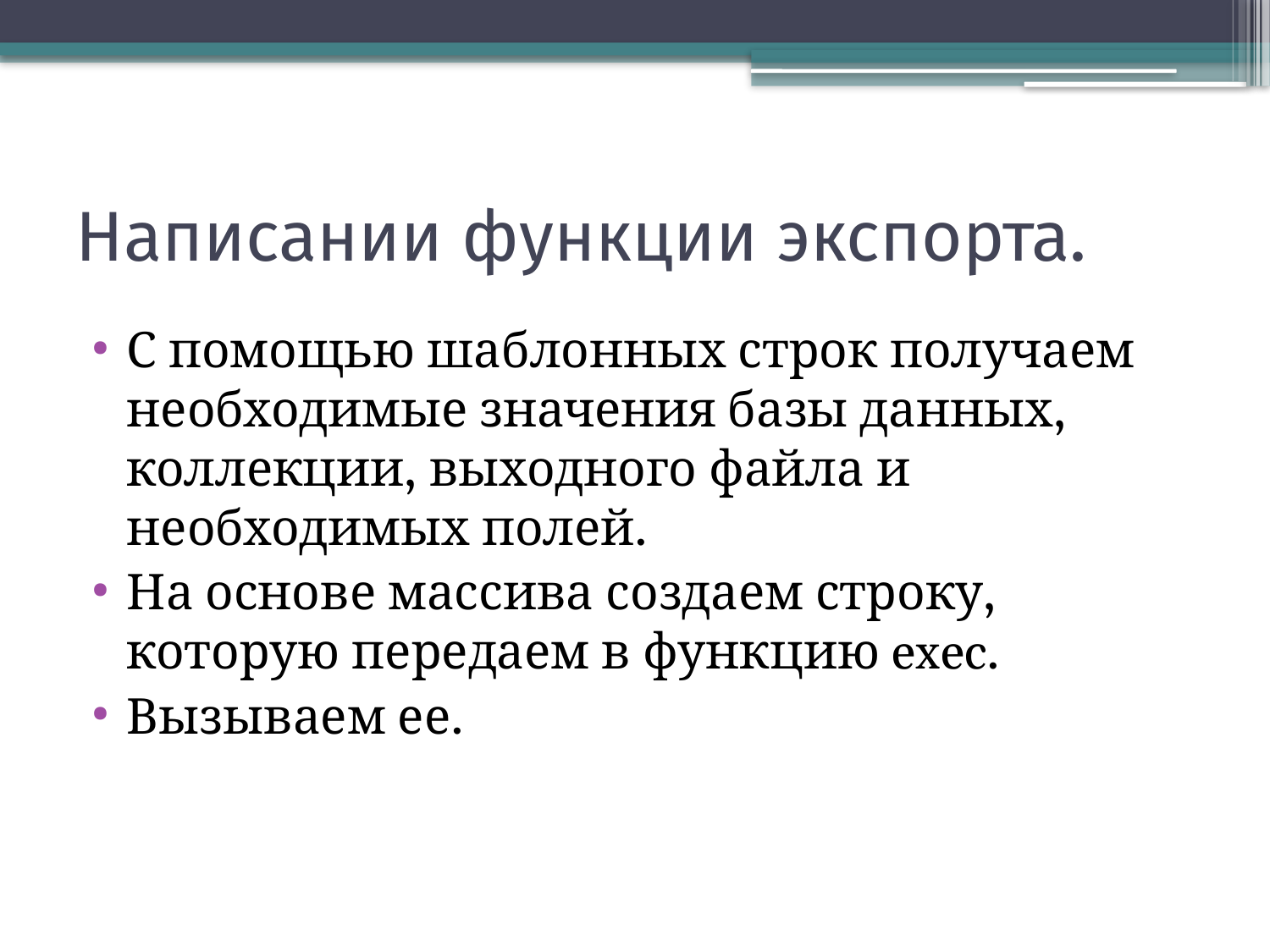

# Написании функции экспорта.
С помощью шаблонных строк получаем необходимые значения базы данных, коллекции, выходного файла и необходимых полей.
На основе массива создаем строку, которую передаем в функцию exec.
Вызываем ее.